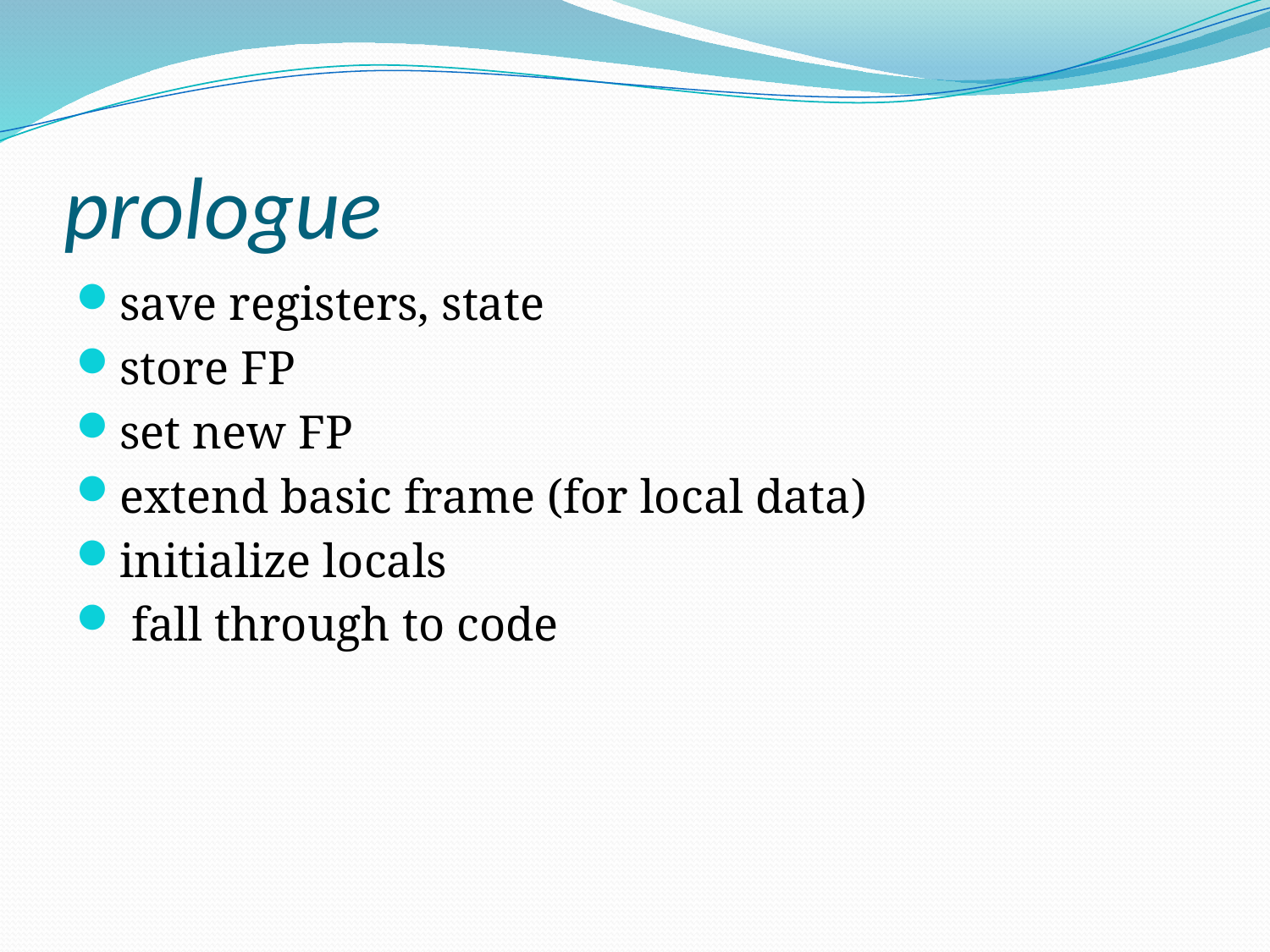

# prologue
save registers, state
store FP
set new FP
extend basic frame (for local data)
initialize locals
 fall through to code